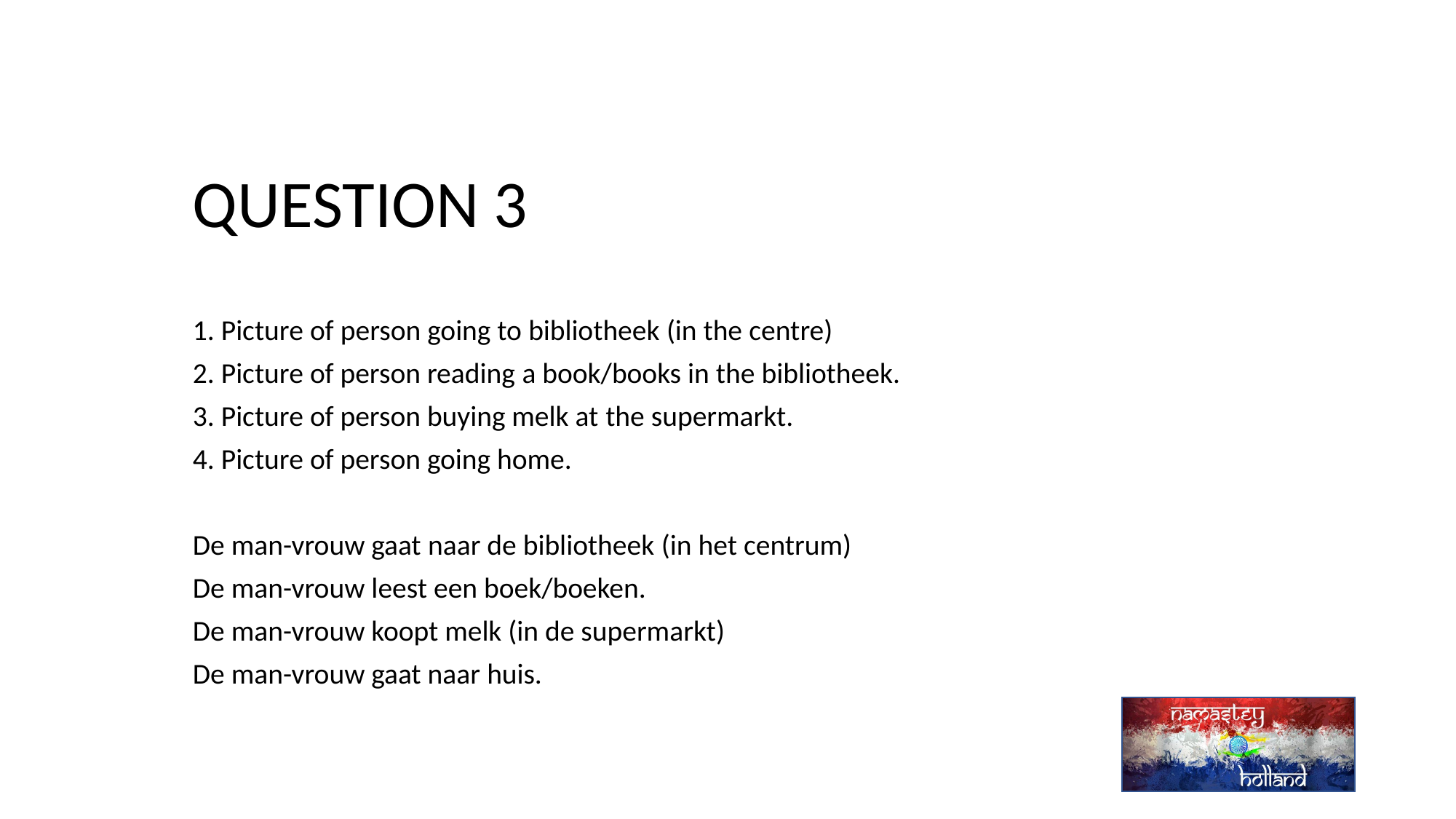

# QUESTION 3
1. Picture of person going to bibliotheek (in the centre)
2. Picture of person reading a book/books in the bibliotheek.
3. Picture of person buying melk at the supermarkt.
4. Picture of person going home.

De man-vrouw gaat naar de bibliotheek (in het centrum)
De man-vrouw leest een boek/boeken.
De man-vrouw koopt melk (in de supermarkt)
De man-vrouw gaat naar huis.